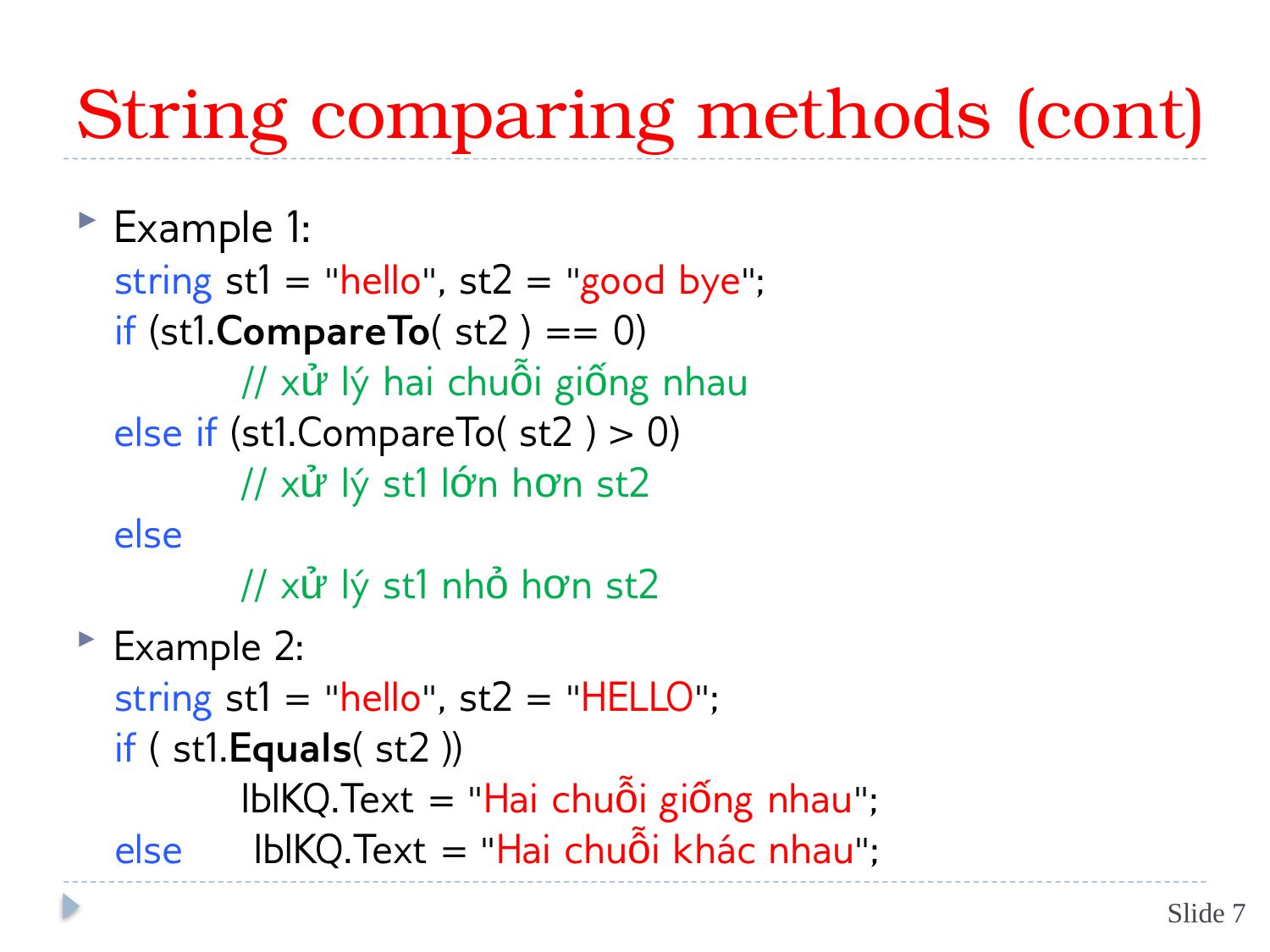

# String comparing methods (cont)
Example 1:
	string st1 = "hello", st2 = "good bye";
	if (st1.CompareTo( st2 ) == 0)
		// xử lý hai chuỗi giống nhau
	else if (st1.CompareTo( st2 ) > 0)
		// xử lý st1 lớn hơn st2
	else
		// xử lý st1 nhỏ hơn st2
Example 2:
	string st1 = "hello", st2 = "HELLO";
	if ( st1.Equals( st2 ))
		lblKQ.Text = "Hai chuỗi giống nhau";
	else	 lblKQ.Text = "Hai chuỗi khác nhau";

Slide 7